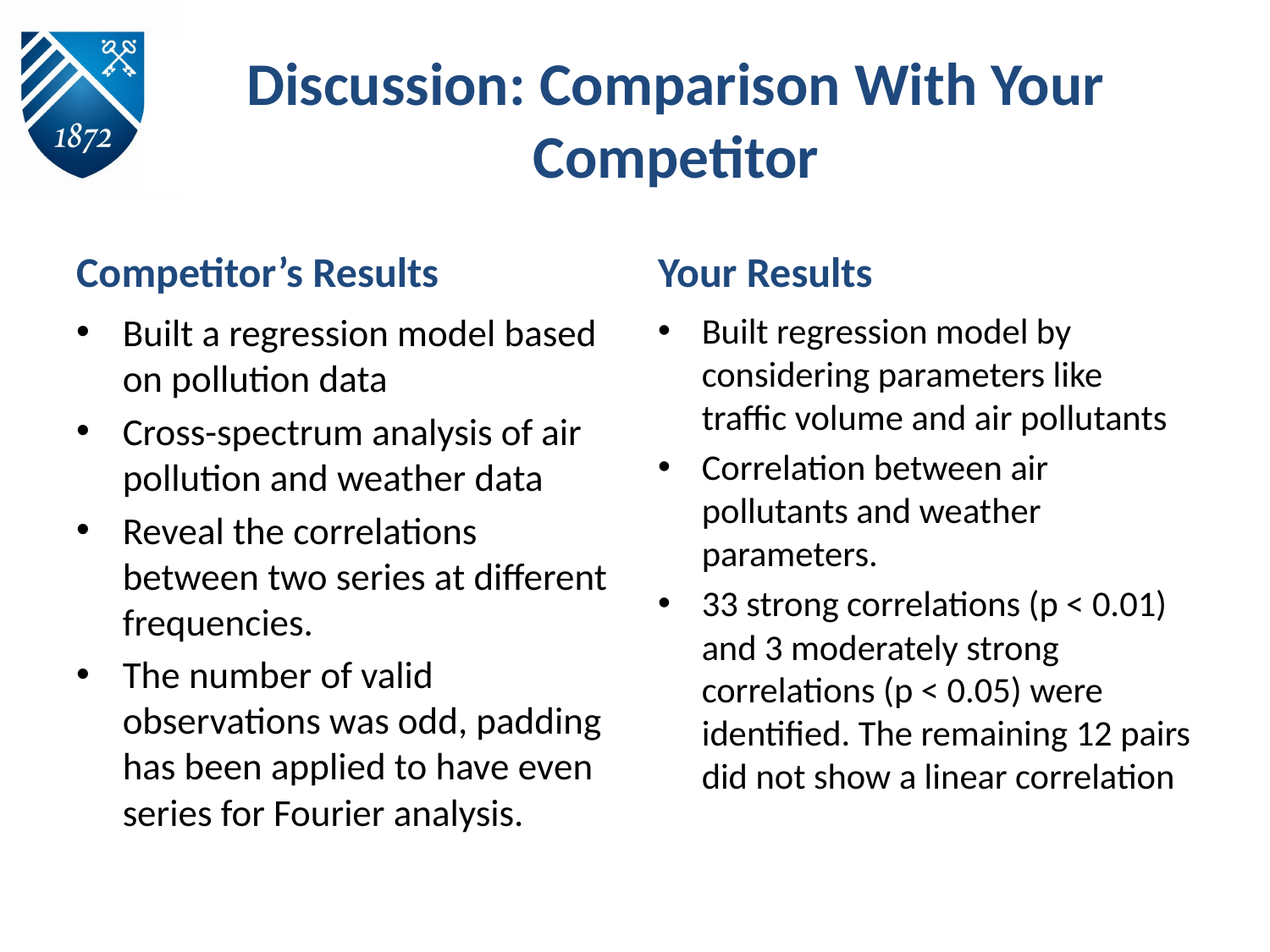

# Discussion: Comparison With Your Competitor
Competitor’s Results
Your Results
Built a regression model based on pollution data
Cross-spectrum analysis of air pollution and weather data
Reveal the correlations between two series at different frequencies.
The number of valid observations was odd, padding has been applied to have even series for Fourier analysis.
Built regression model by considering parameters like traffic volume and air pollutants
Correlation between air pollutants and weather parameters.
33 strong correlations (p < 0.01) and 3 moderately strong correlations (p < 0.05) were identified. The remaining 12 pairs did not show a linear correlation